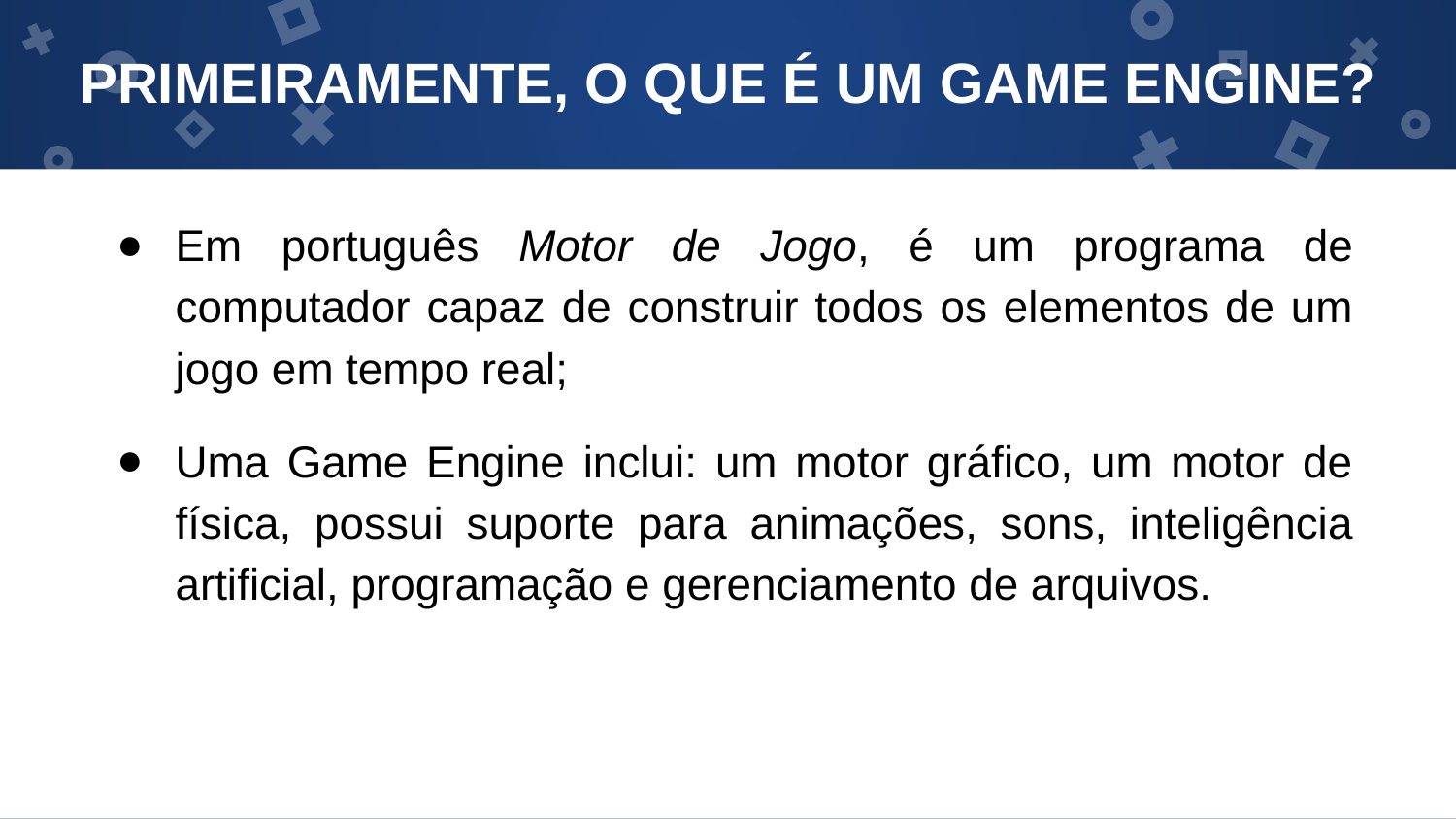

# PRIMEIRAMENTE, O QUE É UM GAME ENGINE?
Em português Motor de Jogo, é um programa de computador capaz de construir todos os elementos de um jogo em tempo real;
Uma Game Engine inclui: um motor gráfico, um motor de física, possui suporte para animações, sons, inteligência artificial, programação e gerenciamento de arquivos.